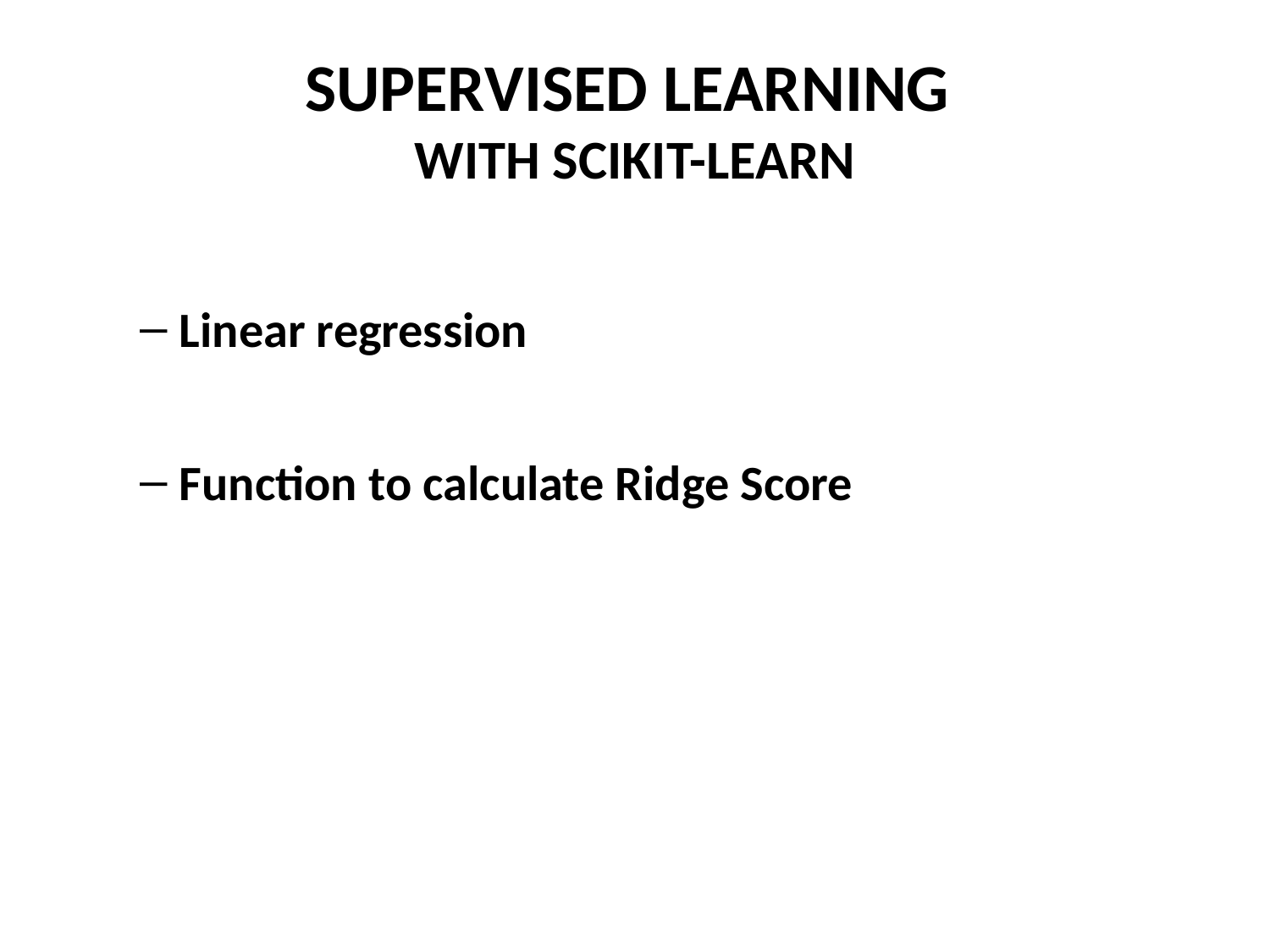

# SUPERVISED LEARNING WITH SCIKIT-LEARN

Linear regression

Function to calculate Ridge Score